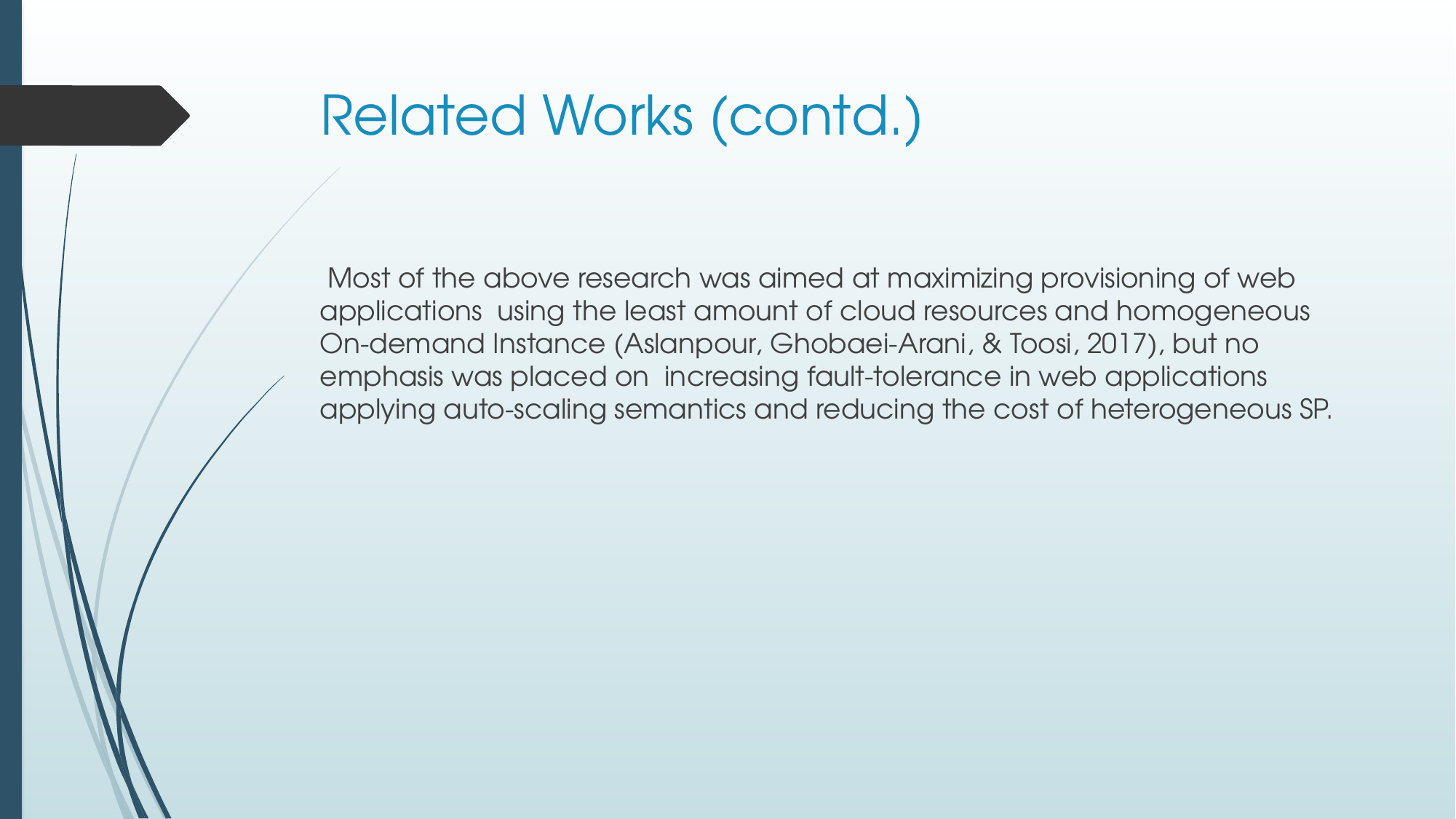

# Related Works (contd.)
 Most of the above research was aimed at maximizing provisioning of web  applications  using the least amount of cloud resources and homogeneous On-demand Instance (Aslanpour, Ghobaei-Arani, & Toosi, 2017), but no emphasis was placed on  increasing fault-tolerance in web applications applying auto-scaling semantics and reducing the cost of heterogeneous SP.